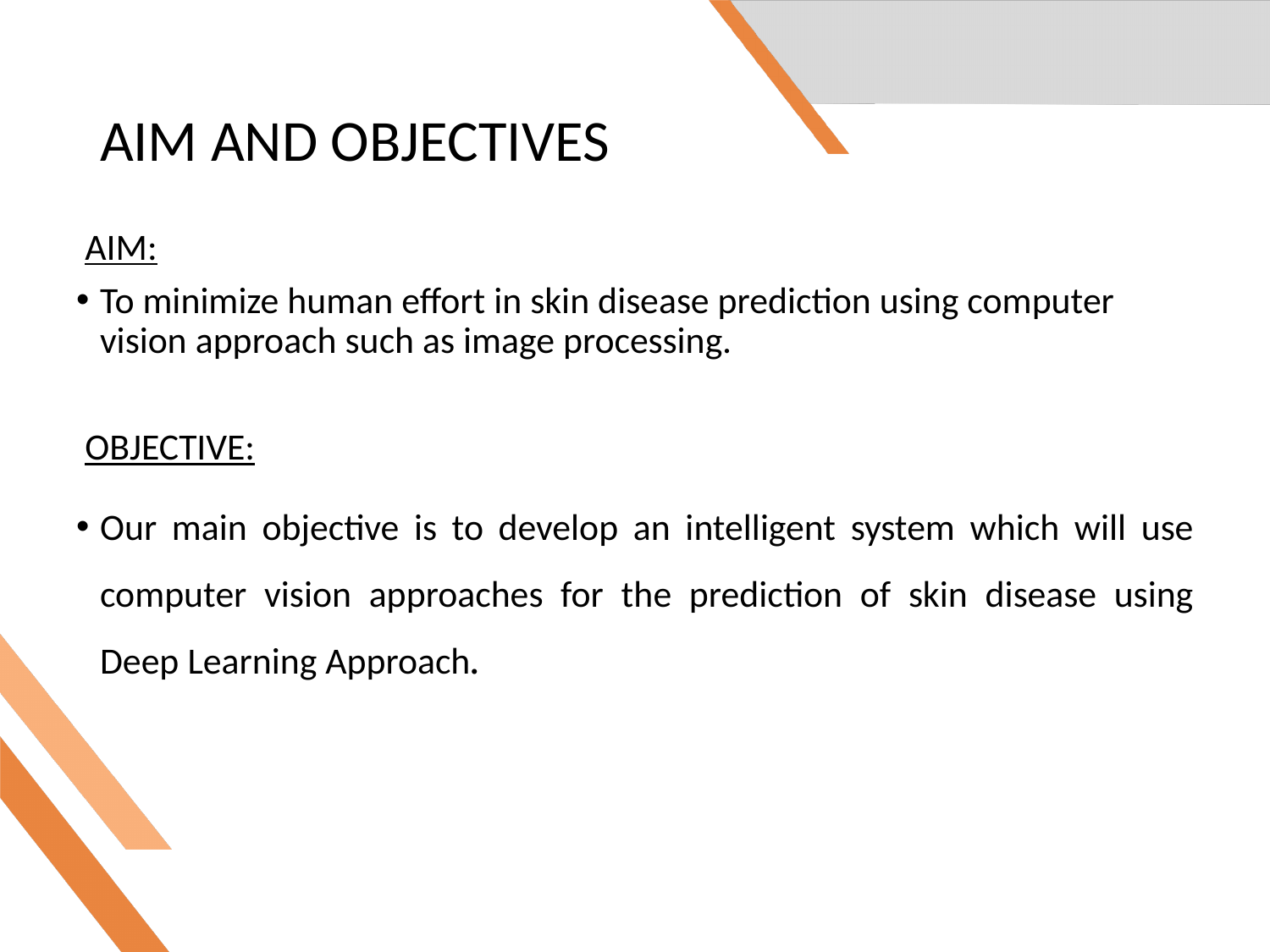

# AIM AND OBJECTIVES
AIM:
To minimize human effort in skin disease prediction using computer vision approach such as image processing.

OBJECTIVE:
Our main objective is to develop an intelligent system which will use computer vision approaches for the prediction of skin disease using Deep Learning Approach.

3